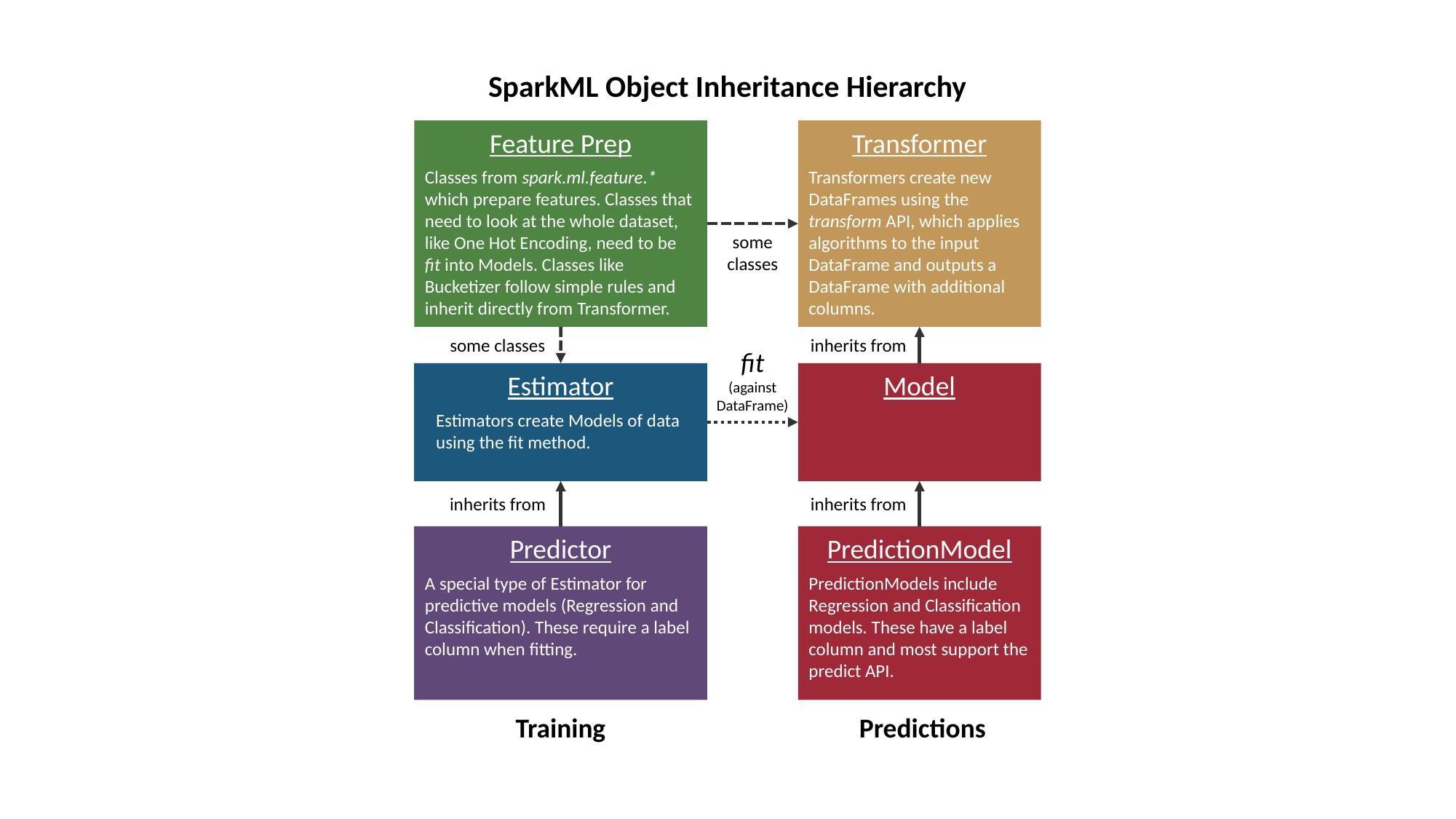

SparkML Object Inheritance Hierarchy
Feature Prep

Classes from spark.ml.feature.* which prepare features. Classes that need to look at the whole dataset, like One Hot Encoding, need to be fit into Models. Classes like Bucketizer follow simple rules and inherit directly from Transformer.
Transformer

Transformers create new DataFrames using the transform API, which applies algorithms to the input DataFrame and outputs a DataFrame with additional columns.
some
classes
some classes
inherits from
fit
(against
DataFrame)
Estimator

Estimators create Models of data using the fit method.
Model
inherits from
inherits from
Predictor

A special type of Estimator for predictive models (Regression and Classification). These require a label column when fitting.
PredictionModel

PredictionModels include Regression and Classification models. These have a label column and most support the predict API.
Training
Predictions